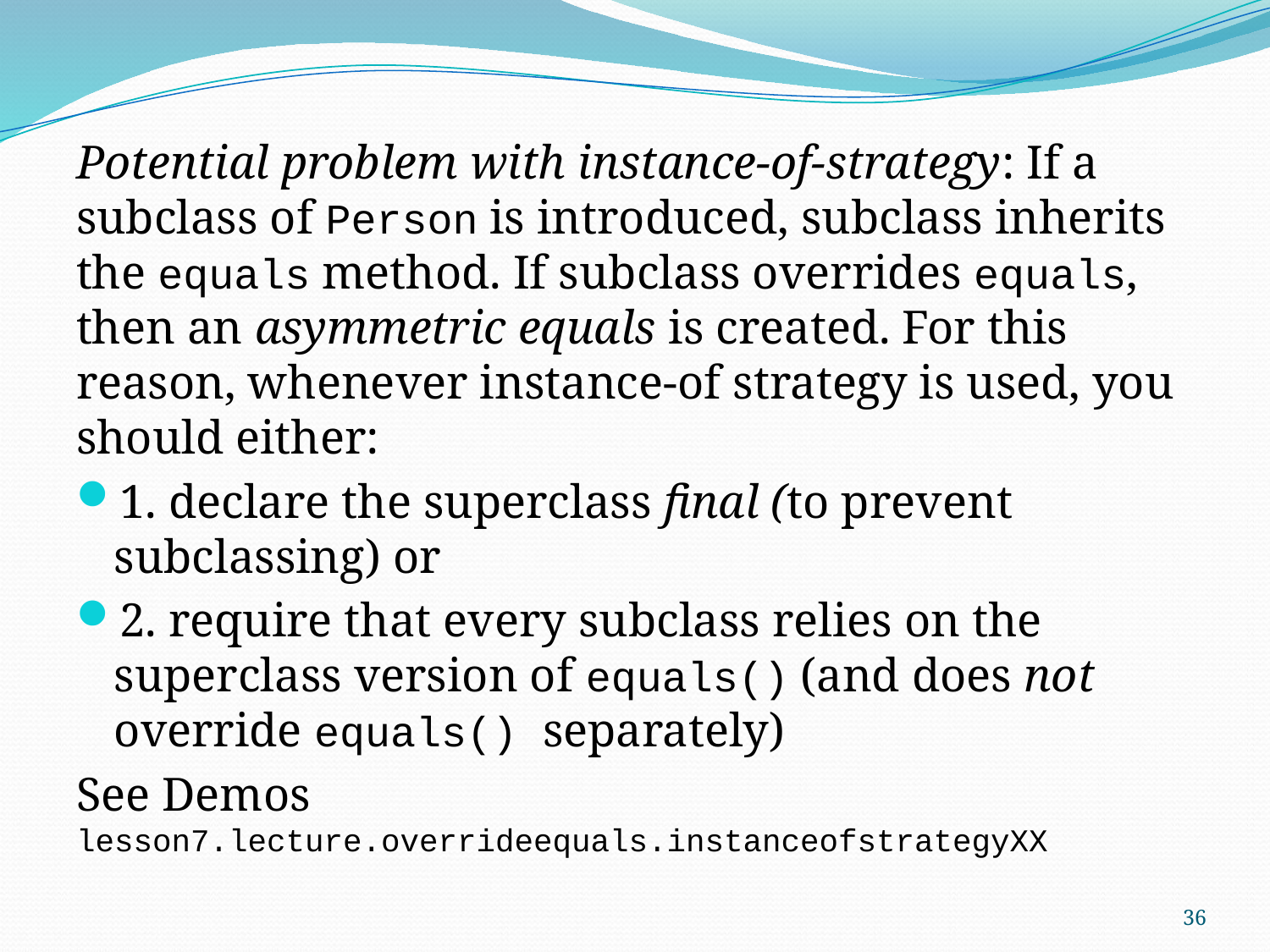

Potential problem with instance-of-strategy: If a subclass of Person is introduced, subclass inherits the equals method. If subclass overrides equals, then an asymmetric equals is created. For this reason, whenever instance-of strategy is used, you should either:
1. declare the superclass final (to prevent subclassing) or
2. require that every subclass relies on the superclass version of equals() (and does not override equals() separately)
See Demos lesson7.lecture.overrideequals.instanceofstrategyXX
36